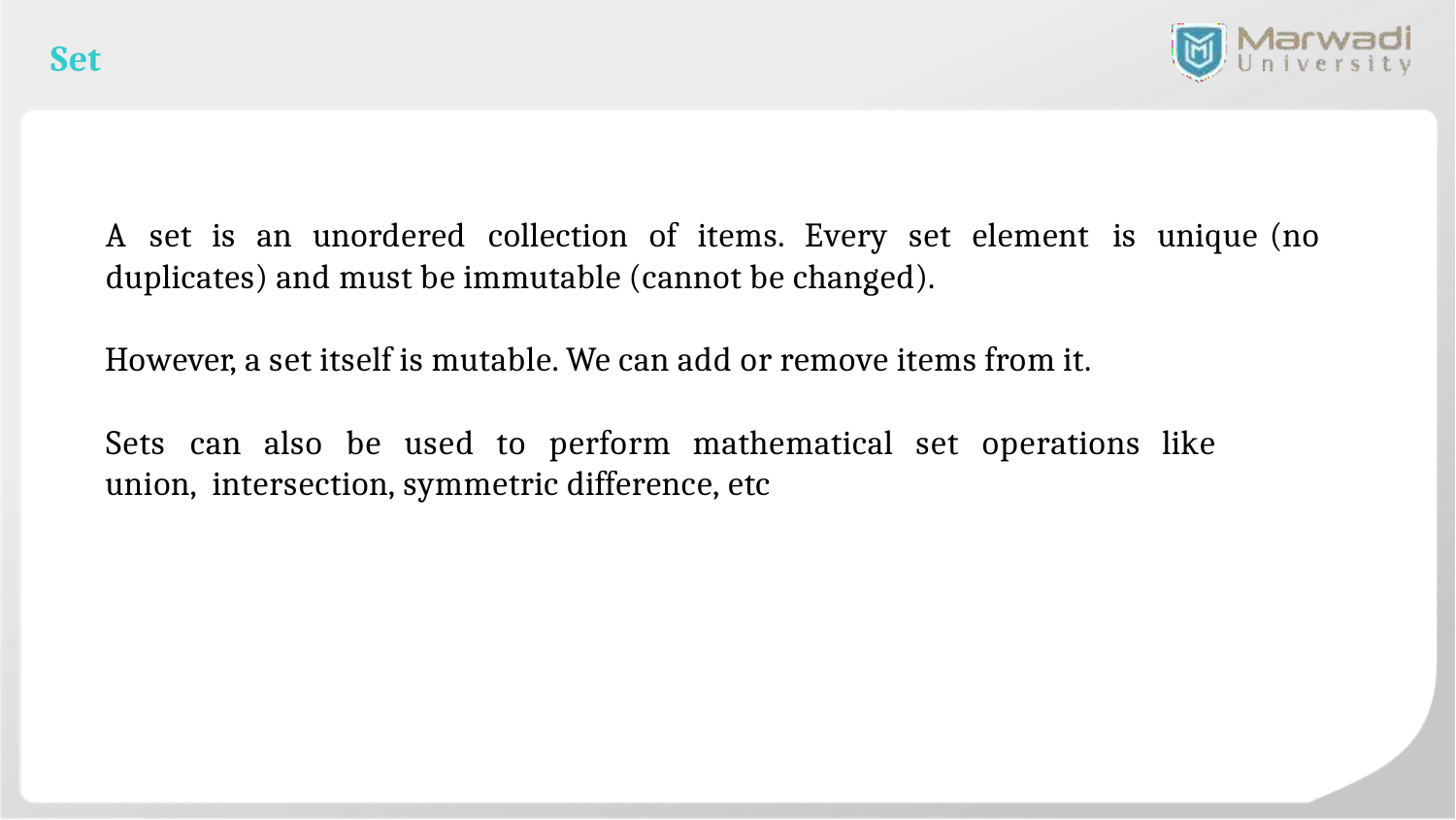

Set
# A	set is an unordered	collection of items. Every set element	is	unique (no  duplicates) and must be immutable (cannot be changed).
However, a set itself is mutable. We can add or remove items from it.

Sets	can	also	be	used	to	perform	mathematical	set	operations	like	union,  intersection, symmetric difference, etc